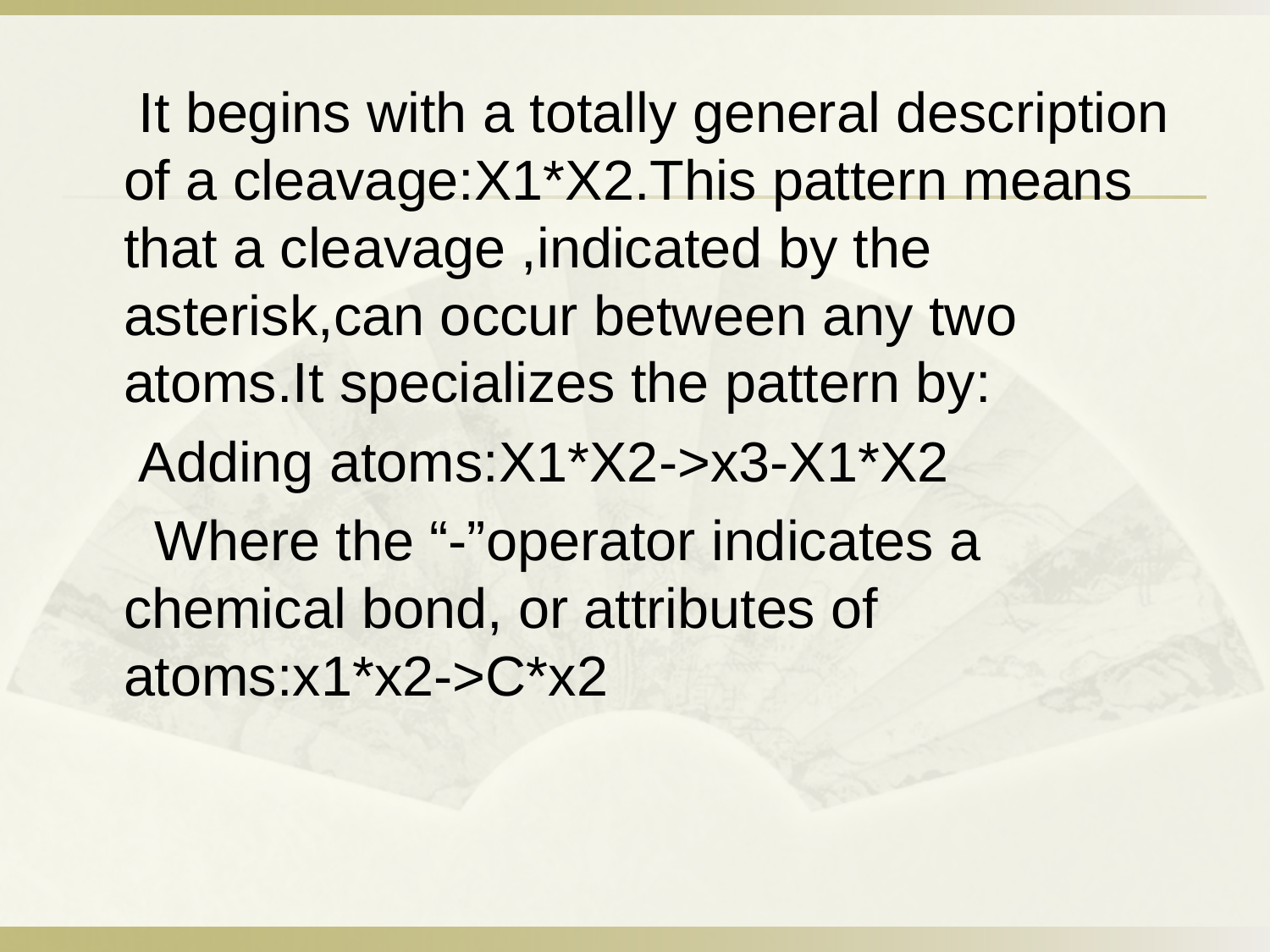

It begins with a totally general description of a cleavage:X1*X2.This pattern means that a cleavage ,indicated by the asterisk,can occur between any two atoms.It specializes the pattern by:
    Adding atoms:X1*X2->x3-X1*X2
     Where the “-”operator indicates a chemical bond, or attributes of atoms:x1*x2->C*x2